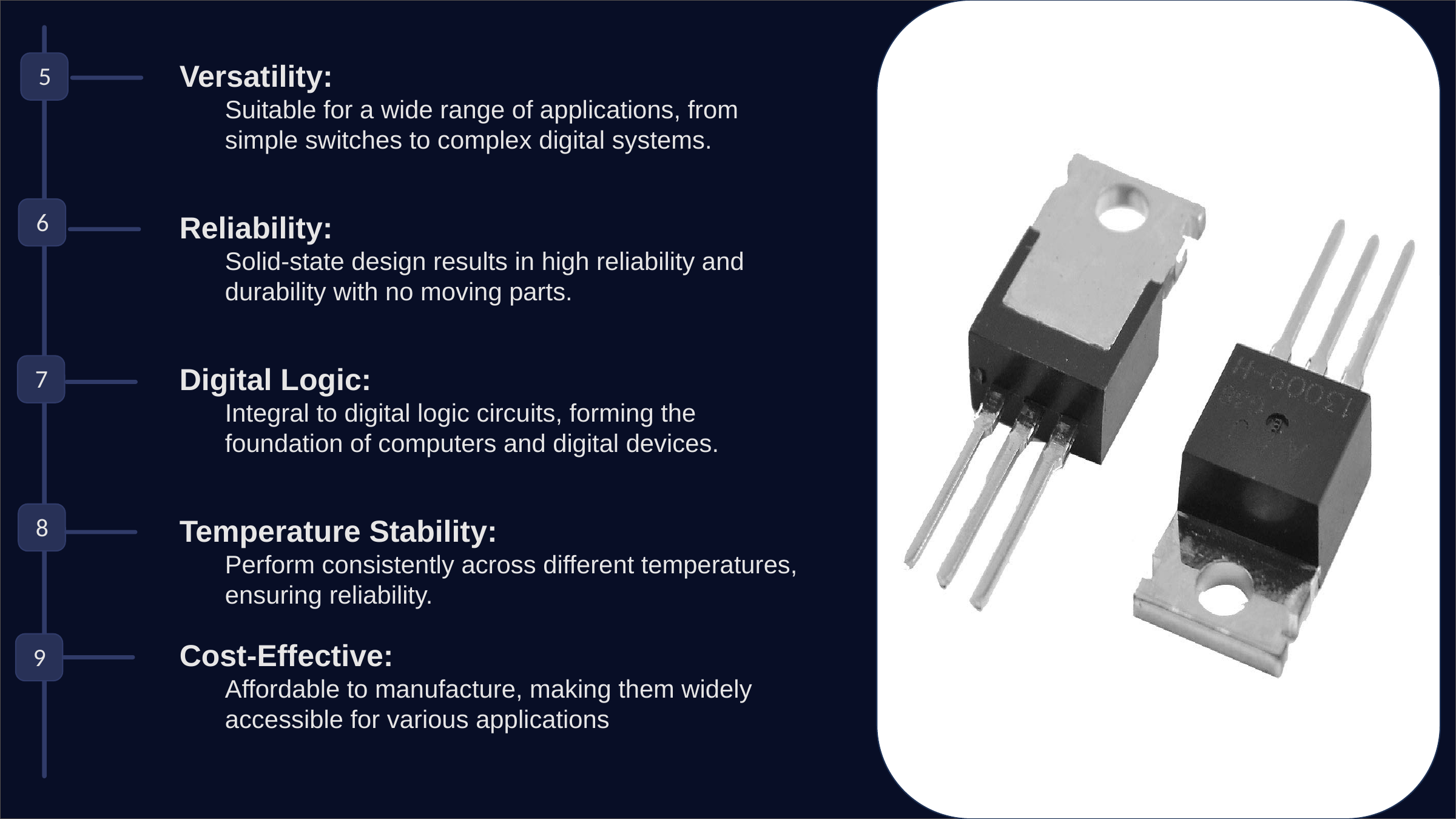

Versatility:
Suitable for a wide range of applications, from simple switches to complex digital systems.

Reliability:
Solid-state design results in high reliability and durability with no moving parts.

Digital Logic:
Integral to digital logic circuits, forming the foundation of computers and digital devices.

Temperature Stability:
Perform consistently across different temperatures, ensuring reliability.

Cost-Effective:
Affordable to manufacture, making them widely accessible for various applications
 5

 6

 7

 8

 9